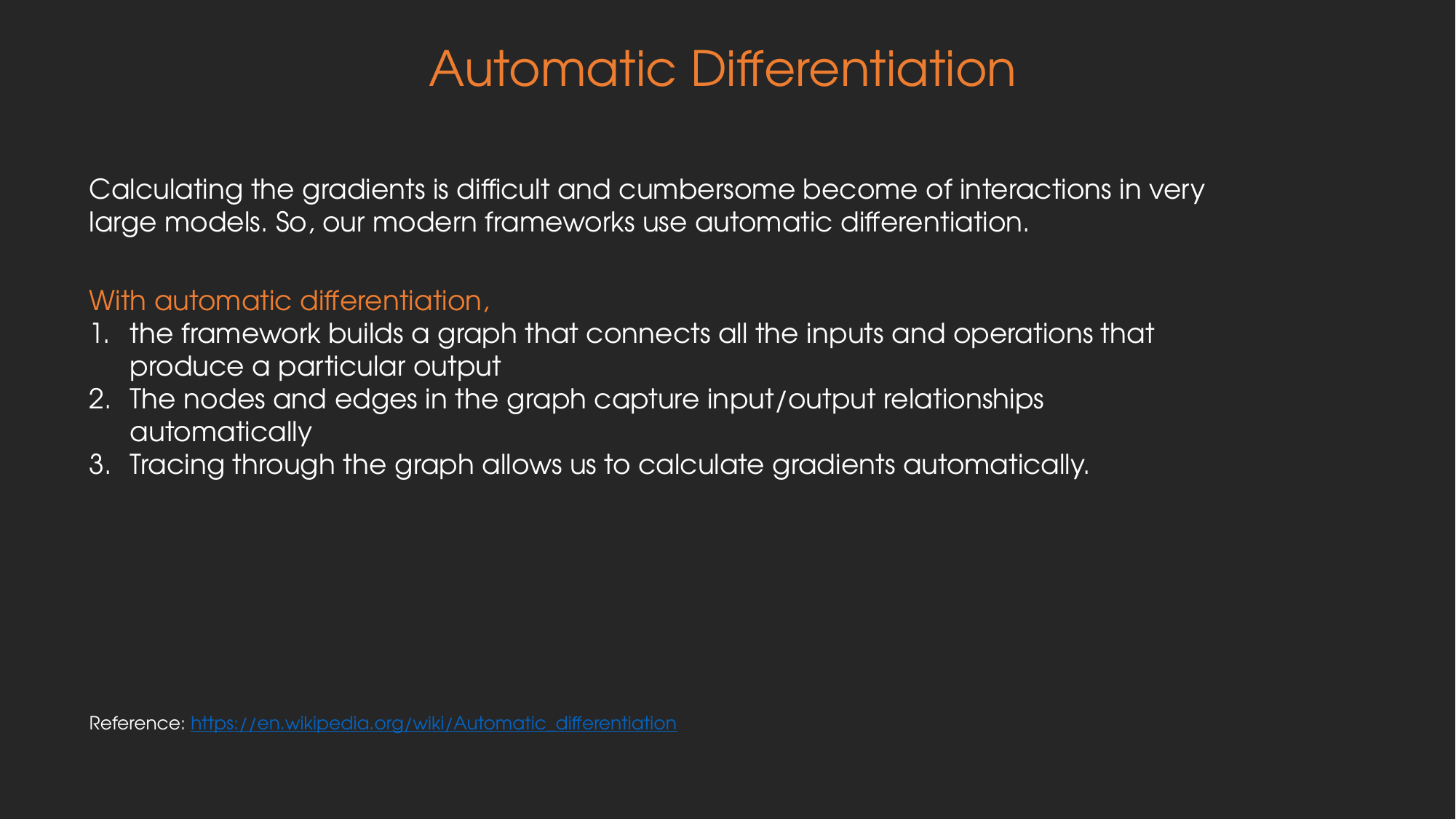

Automatic Differentiation
Calculating the gradients is difficult and cumbersome become of interactions in very large models. So, our modern frameworks use automatic differentiation.
With automatic differentiation,
the framework builds a graph that connects all the inputs and operations that produce a particular output
The nodes and edges in the graph capture input/output relationships automatically
Tracing through the graph allows us to calculate gradients automatically.
Reference: https://en.wikipedia.org/wiki/Automatic_differentiation